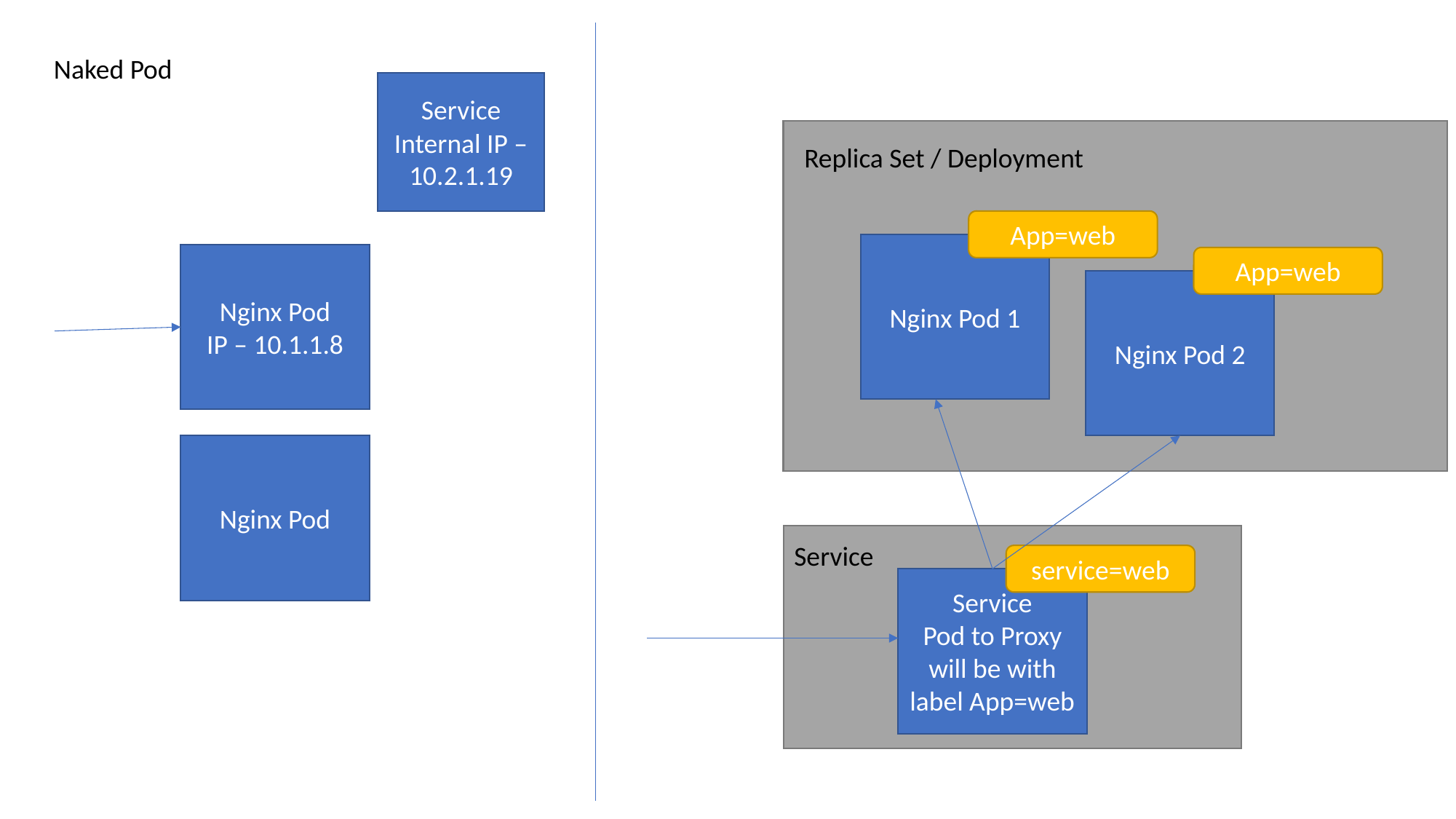

Naked Pod
Service
Internal IP – 10.2.1.19

Replica Set / Deployment
App=web
Nginx Pod 1
Nginx Pod
IP – 10.1.1.8
App=web
Nginx Pod 2
Nginx Pod

Service
service=web
Service
Pod to Proxy will be with label App=web